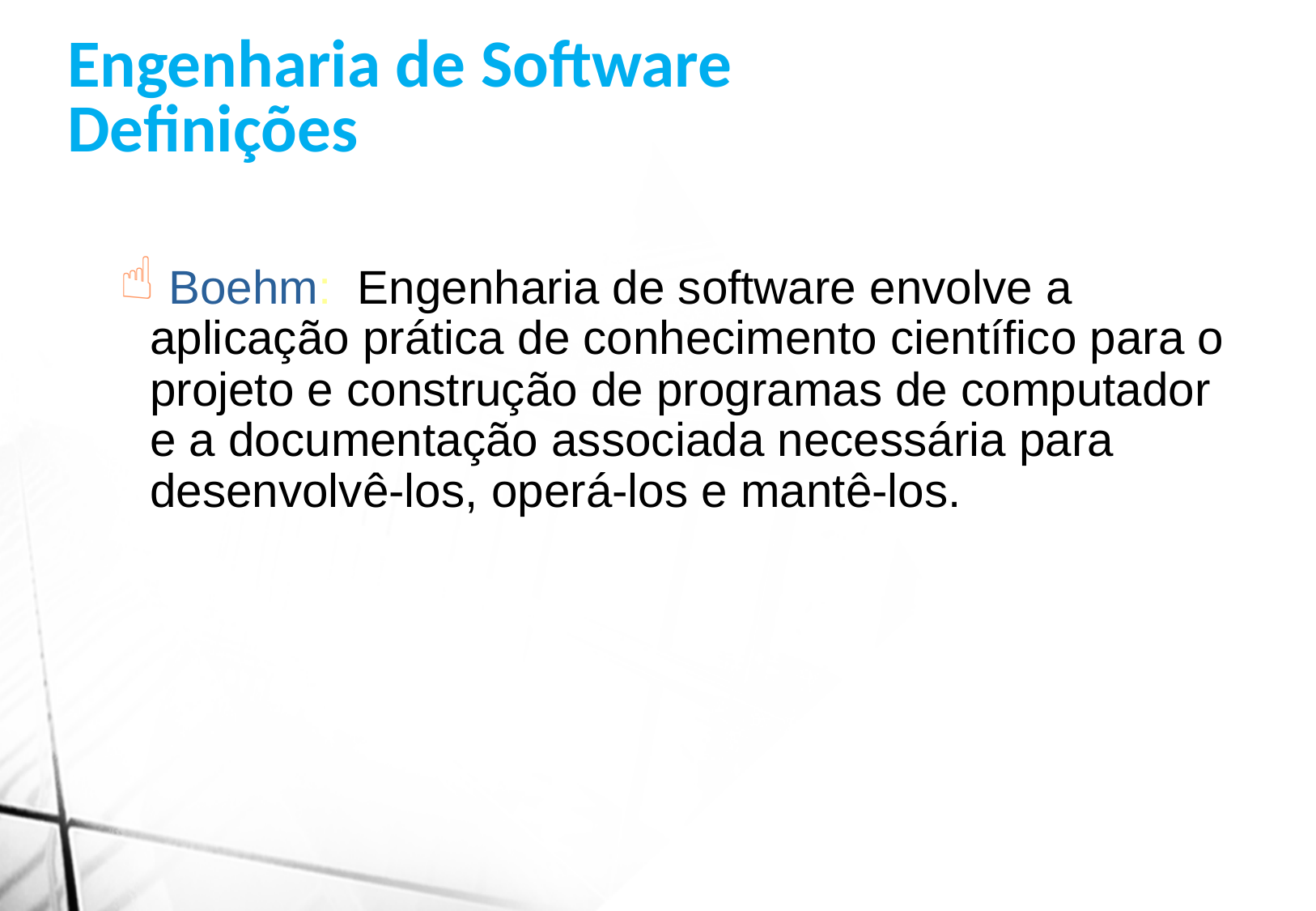

Engenharia de Software
Definições
 Boehm:  Engenharia de software envolve a aplicação prática de conhecimento científico para o projeto e construção de programas de computador e a documentação associada necessária para desenvolvê-los, operá-los e mantê-los.